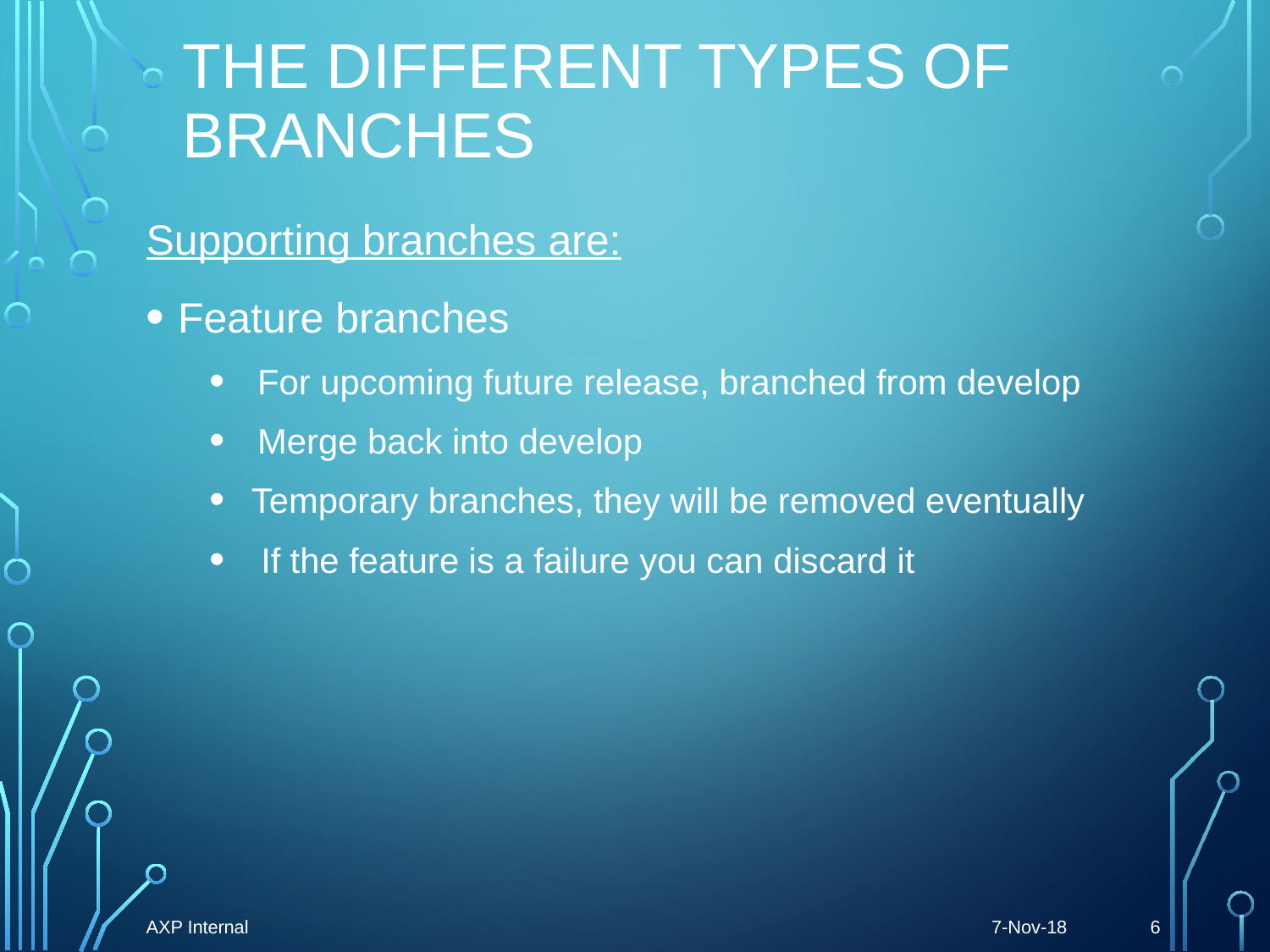

# The different types of branches
Supporting branches are:
Feature branches
For upcoming future release, branched from develop
Merge back into develop
 Temporary branches, they will be removed eventually
  If the feature is a failure you can discard it

6
7-Nov-18
AXP Internal